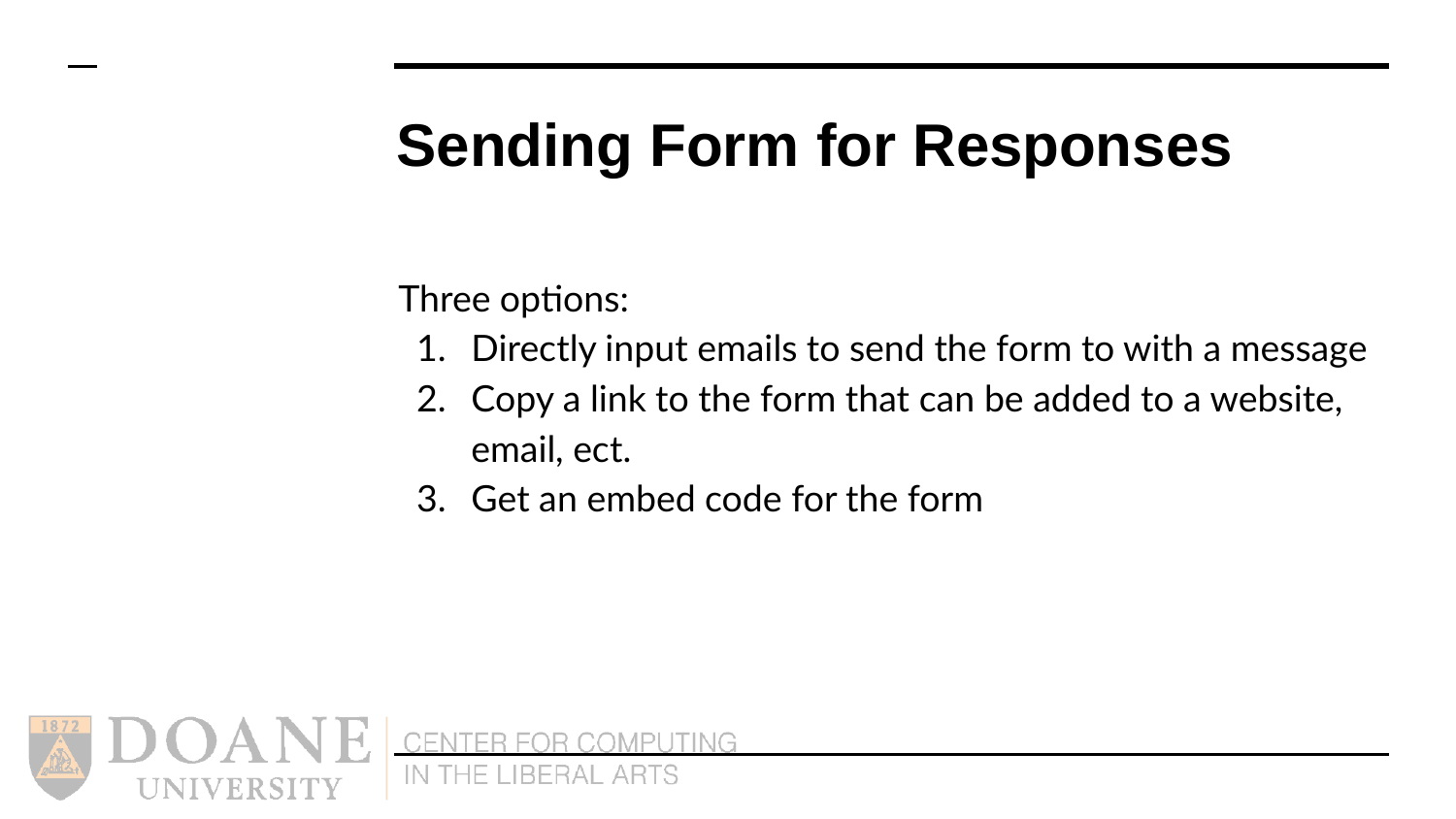

# Sending Form for Responses
Three options:
Directly input emails to send the form to with a message
Copy a link to the form that can be added to a website, email, ect.
Get an embed code for the form